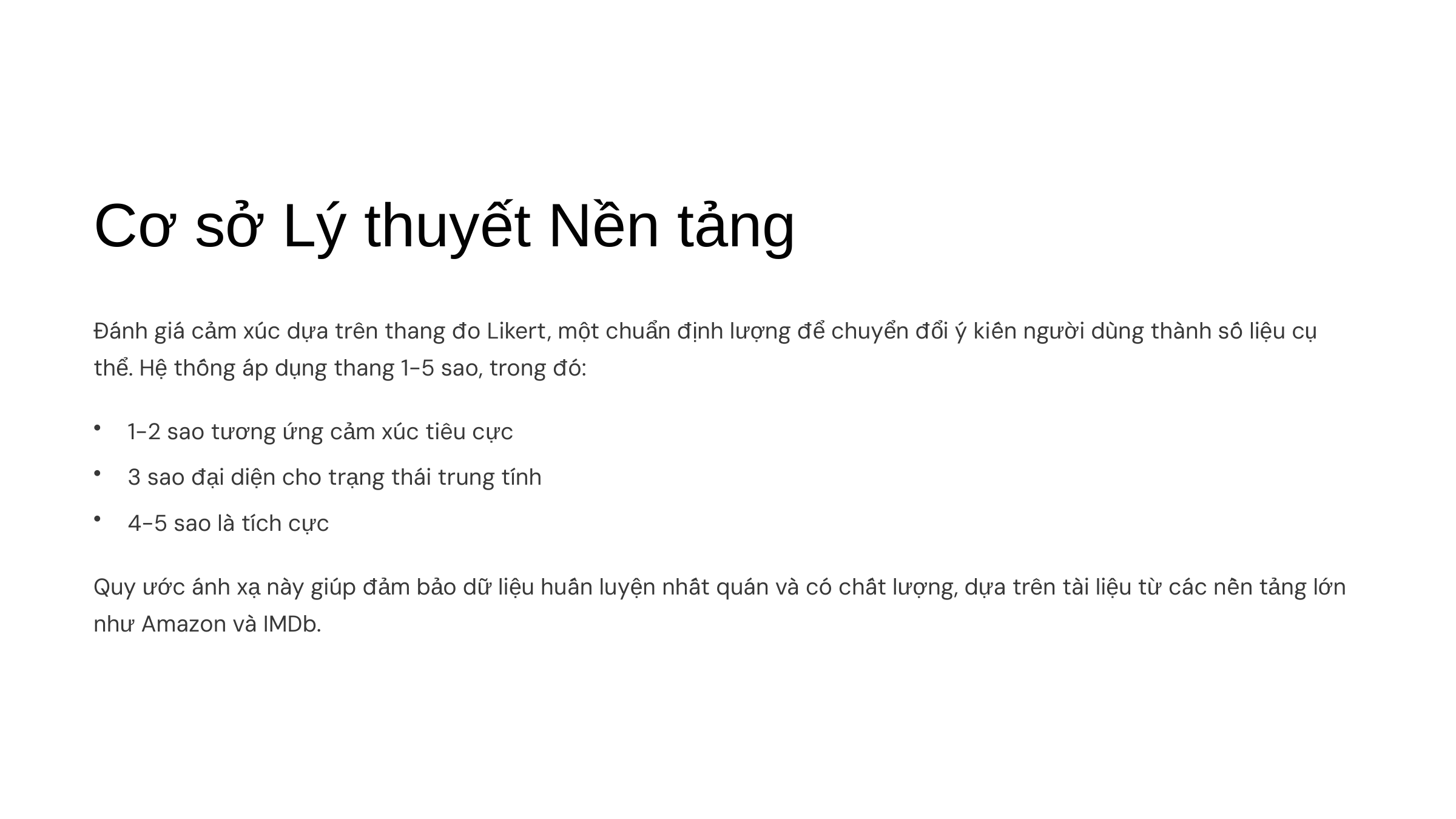

Cơ sở Lý thuyết Nền tảng
Đánh giá cảm xúc dựa trên thang đo Likert, một chuẩn định lượng để chuyển đổi ý kiến người dùng thành số liệu cụ thể. Hệ thống áp dụng thang 1-5 sao, trong đó:
1-2 sao tương ứng cảm xúc tiêu cực
3 sao đại diện cho trạng thái trung tính
4-5 sao là tích cực
Quy ước ánh xạ này giúp đảm bảo dữ liệu huấn luyện nhất quán và có chất lượng, dựa trên tài liệu từ các nền tảng lớn như Amazon và IMDb.